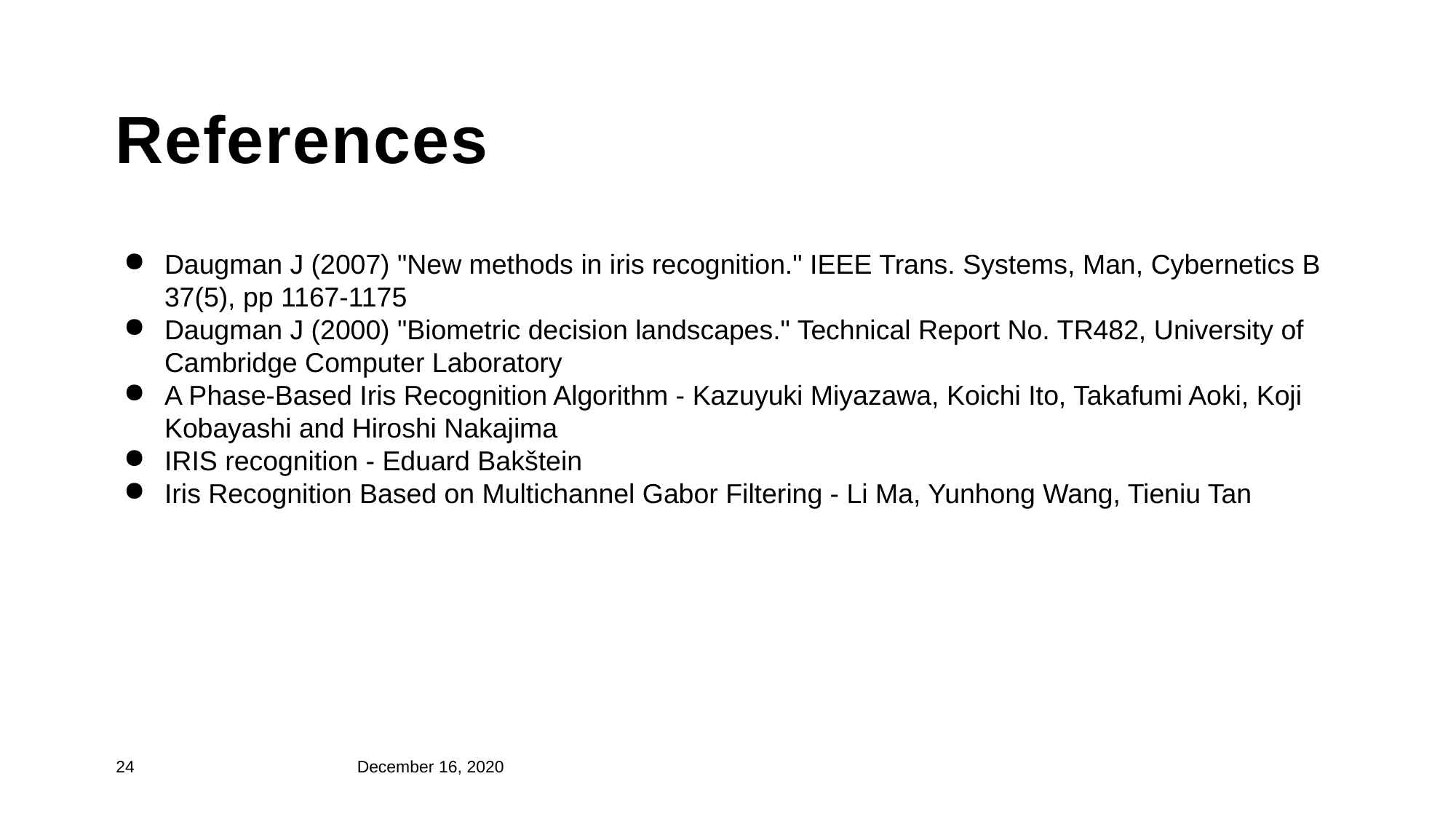

# References
Daugman J (2007) "New methods in iris recognition." IEEE Trans. Systems, Man, Cybernetics B 37(5), pp 1167-1175
Daugman J (2000) "Biometric decision landscapes." Technical Report No. TR482, University of Cambridge Computer Laboratory
A Phase-Based Iris Recognition Algorithm - Kazuyuki Miyazawa, Koichi Ito, Takafumi Aoki, Koji Kobayashi and Hiroshi Nakajima
IRIS recognition - Eduard Bakštein
Iris Recognition Based on Multichannel Gabor Filtering - Li Ma, Yunhong Wang, Tieniu Tan
24
December 16, 2020